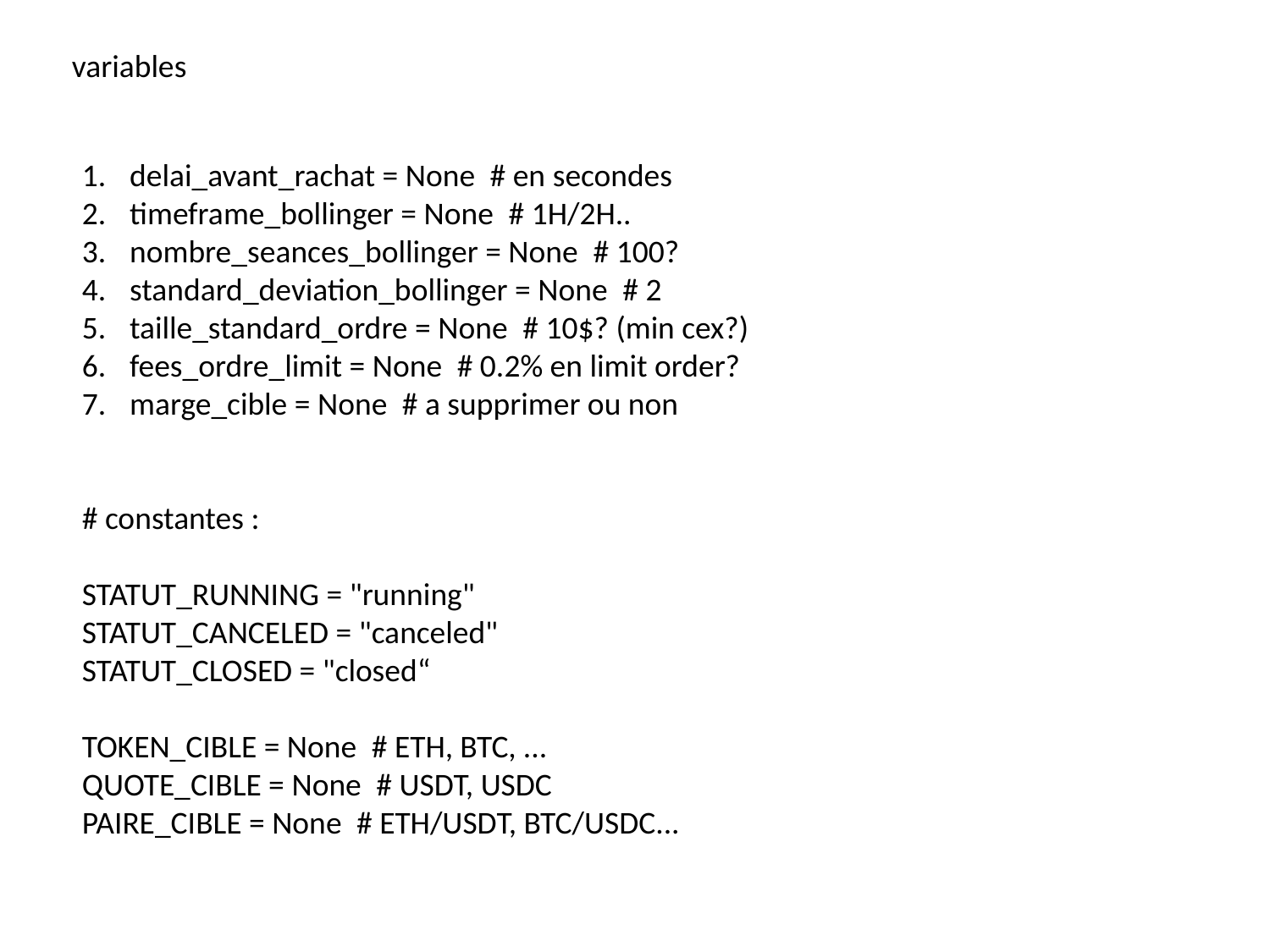

variables
delai_avant_rachat = None  # en secondes
timeframe_bollinger = None  # 1H/2H..
nombre_seances_bollinger = None  # 100?
standard_deviation_bollinger = None  # 2
taille_standard_ordre = None  # 10$? (min cex?)
fees_ordre_limit = None  # 0.2% en limit order?
marge_cible = None  # a supprimer ou non

# constantes :
STATUT_RUNNING = "running"
STATUT_CANCELED = "canceled"
STATUT_CLOSED = "closed“

TOKEN_CIBLE = None  # ETH, BTC, ...
QUOTE_CIBLE = None  # USDT, USDC
PAIRE_CIBLE = None  # ETH/USDT, BTC/USDC...